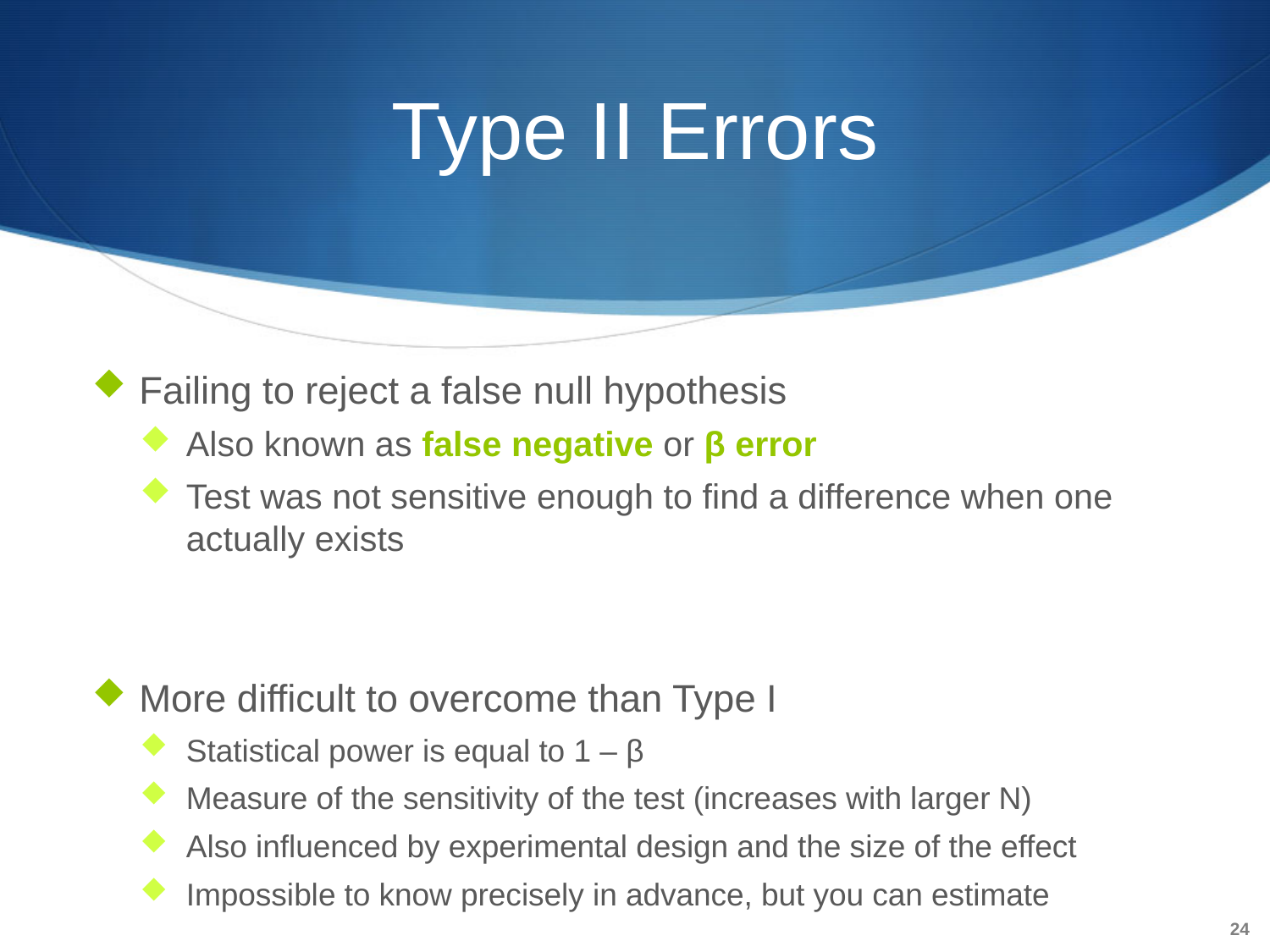

# Type II Errors
Failing to reject a false null hypothesis
Also known as false negative or β error
Test was not sensitive enough to find a difference when one actually exists

More difficult to overcome than Type I
Statistical power is equal to 1 – β
Measure of the sensitivity of the test (increases with larger N)
Also influenced by experimental design and the size of the effect
Impossible to know precisely in advance, but you can estimate

24